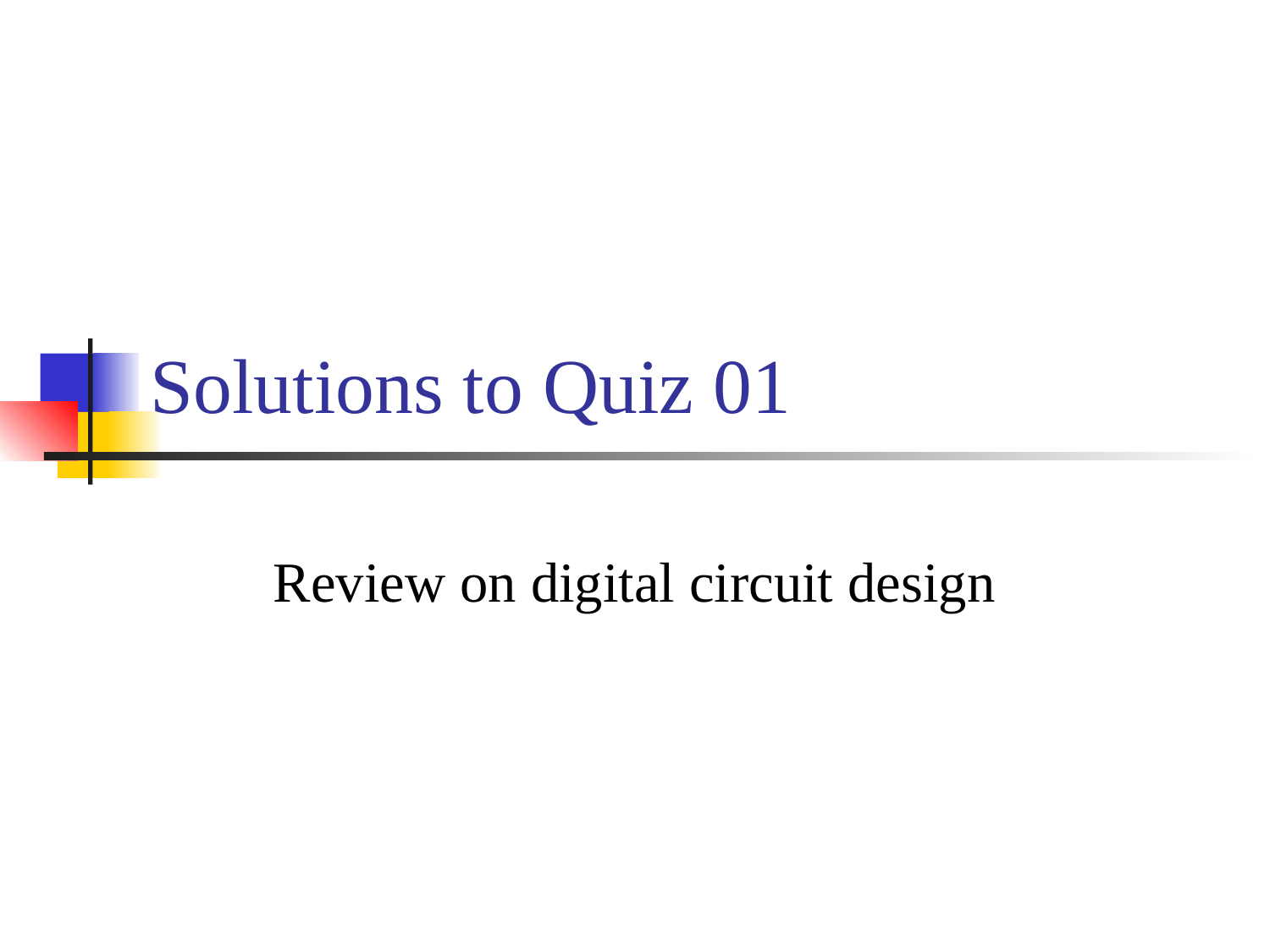

# Solutions to Quiz 01
Review on digital circuit design